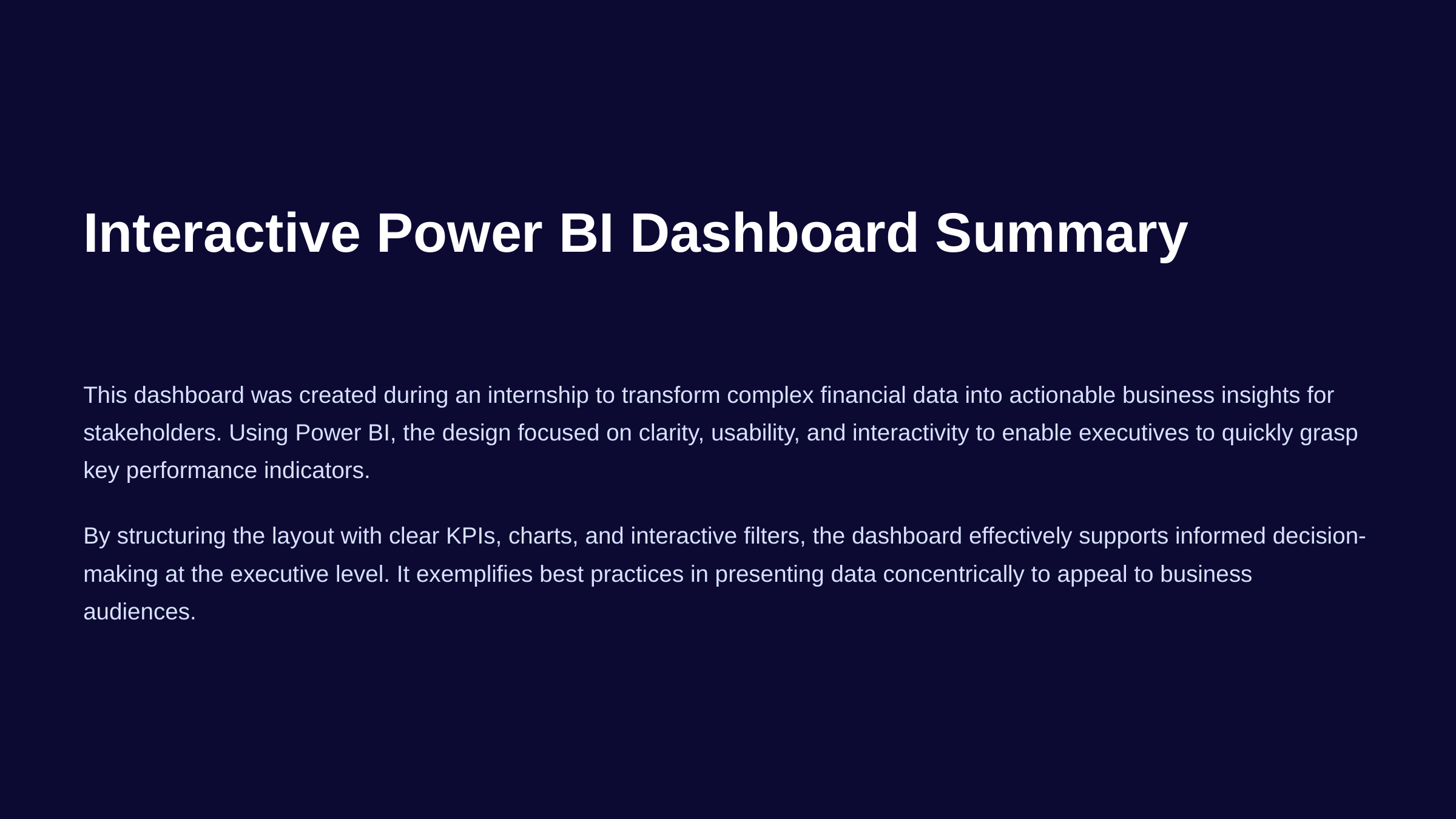

Interactive Power BI Dashboard Summary
This dashboard was created during an internship to transform complex financial data into actionable business insights for stakeholders. Using Power BI, the design focused on clarity, usability, and interactivity to enable executives to quickly grasp key performance indicators.
By structuring the layout with clear KPIs, charts, and interactive filters, the dashboard effectively supports informed decision-making at the executive level. It exemplifies best practices in presenting data concentrically to appeal to business audiences.